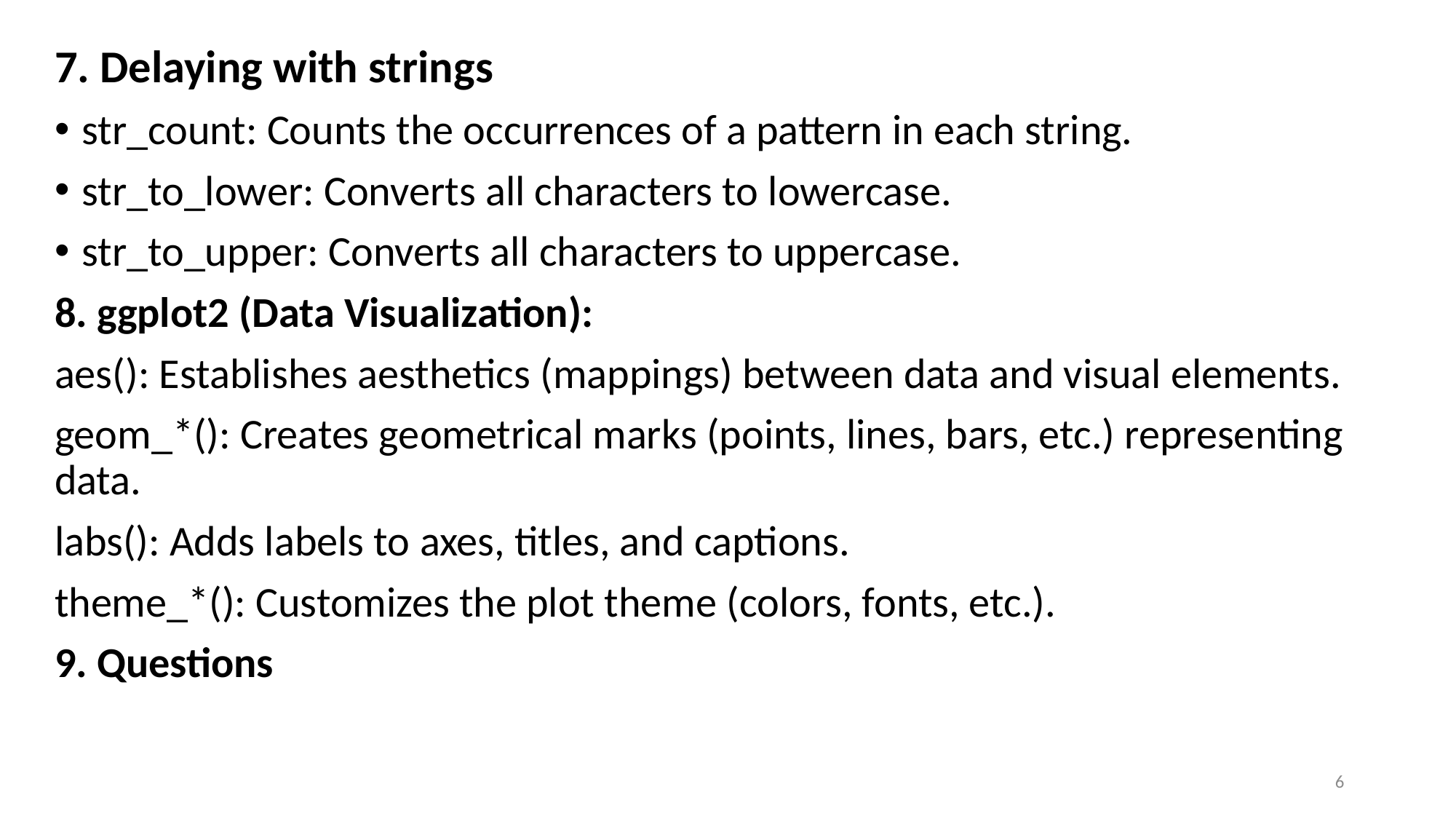

7. Delaying with strings
str_count: Counts the occurrences of a pattern in each string.
str_to_lower: Converts all characters to lowercase.
str_to_upper: Converts all characters to uppercase.
8. ggplot2 (Data Visualization):
aes(): Establishes aesthetics (mappings) between data and visual elements.
geom_*(): Creates geometrical marks (points, lines, bars, etc.) representing data.
labs(): Adds labels to axes, titles, and captions.
theme_*(): Customizes the plot theme (colors, fonts, etc.).
9. Questions

6